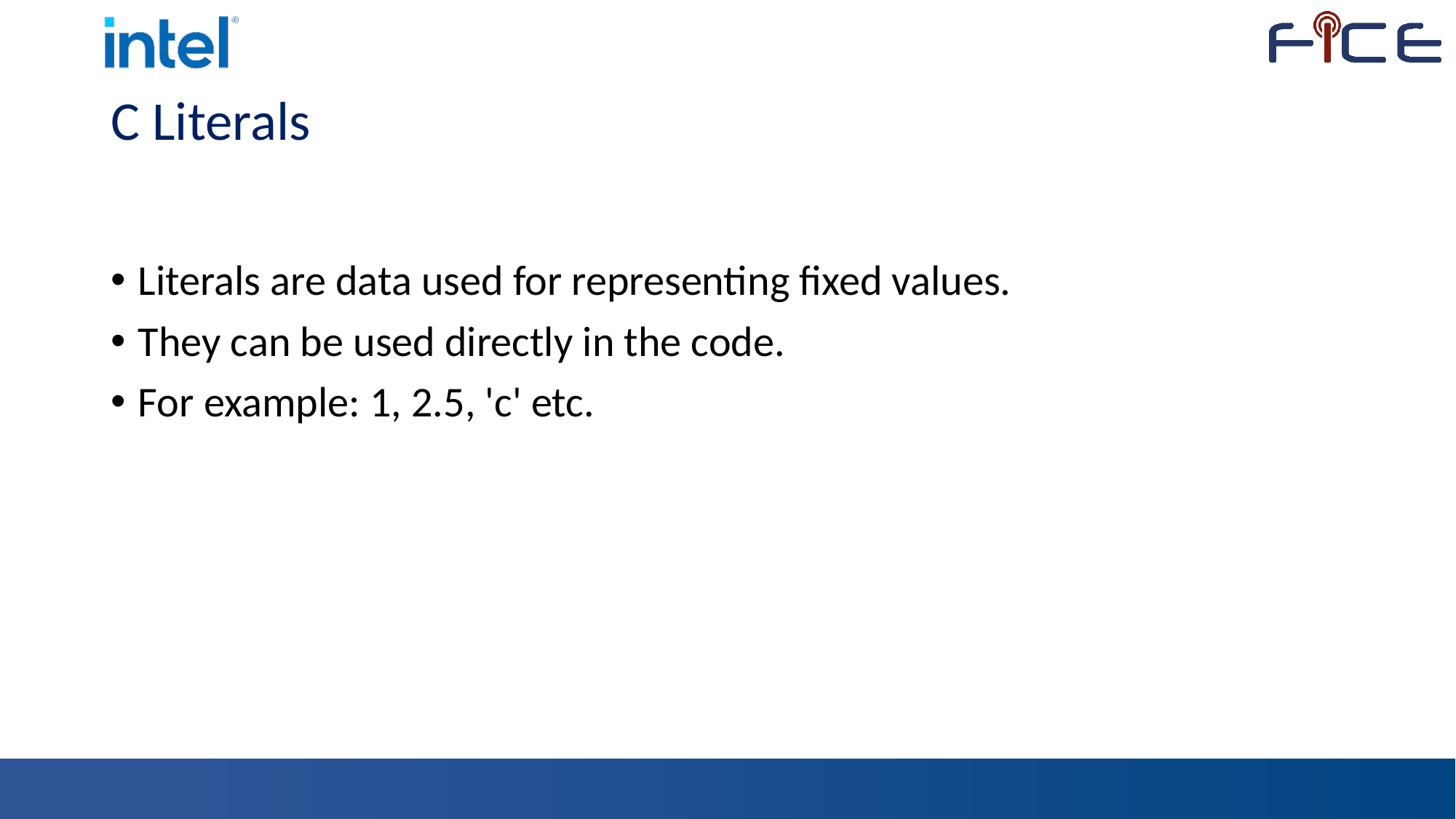

# C Literals

Literals are data used for representing fixed values.
They can be used directly in the code.
For example: 1, 2.5, 'c' etc.